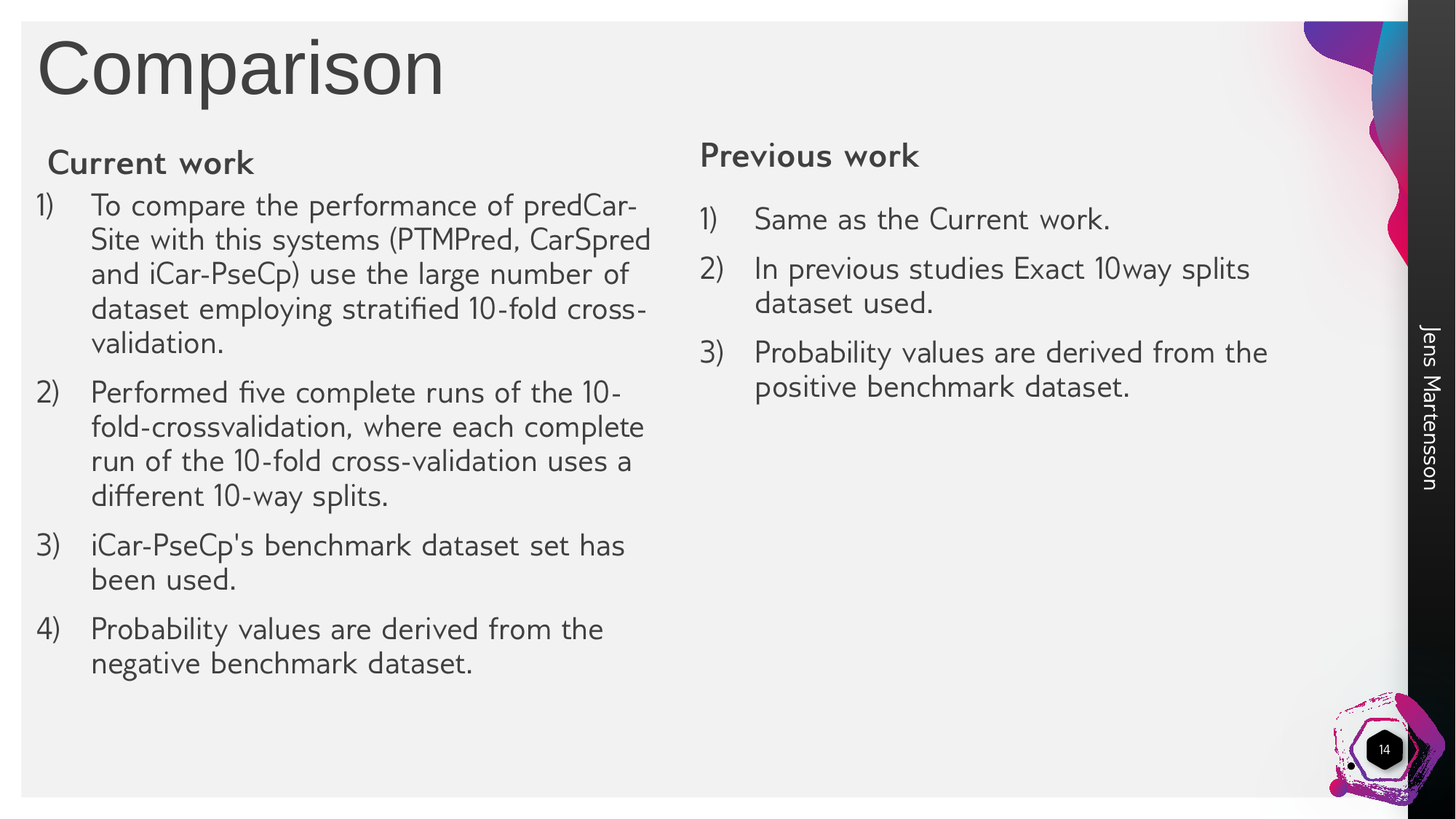

# Comparison
Previous work
Current work
To compare the performance of predCar-Site with this systems (PTMPred, CarSpred and iCar-PseCp) use the large number of dataset employing stratiﬁed 10-fold cross-validation.
Performed ﬁve complete runs of the 10-fold-crossvalidation, where each complete run of the 10-fold cross-validation uses a different 10-way splits.
iCar-PseCp's benchmark dataset set has been used.
Probability values are derived from the negative benchmark dataset.
Same as the Current work.
In previous studies Exact 10way splits dataset used.
Probability values are derived from the positive benchmark dataset.
14